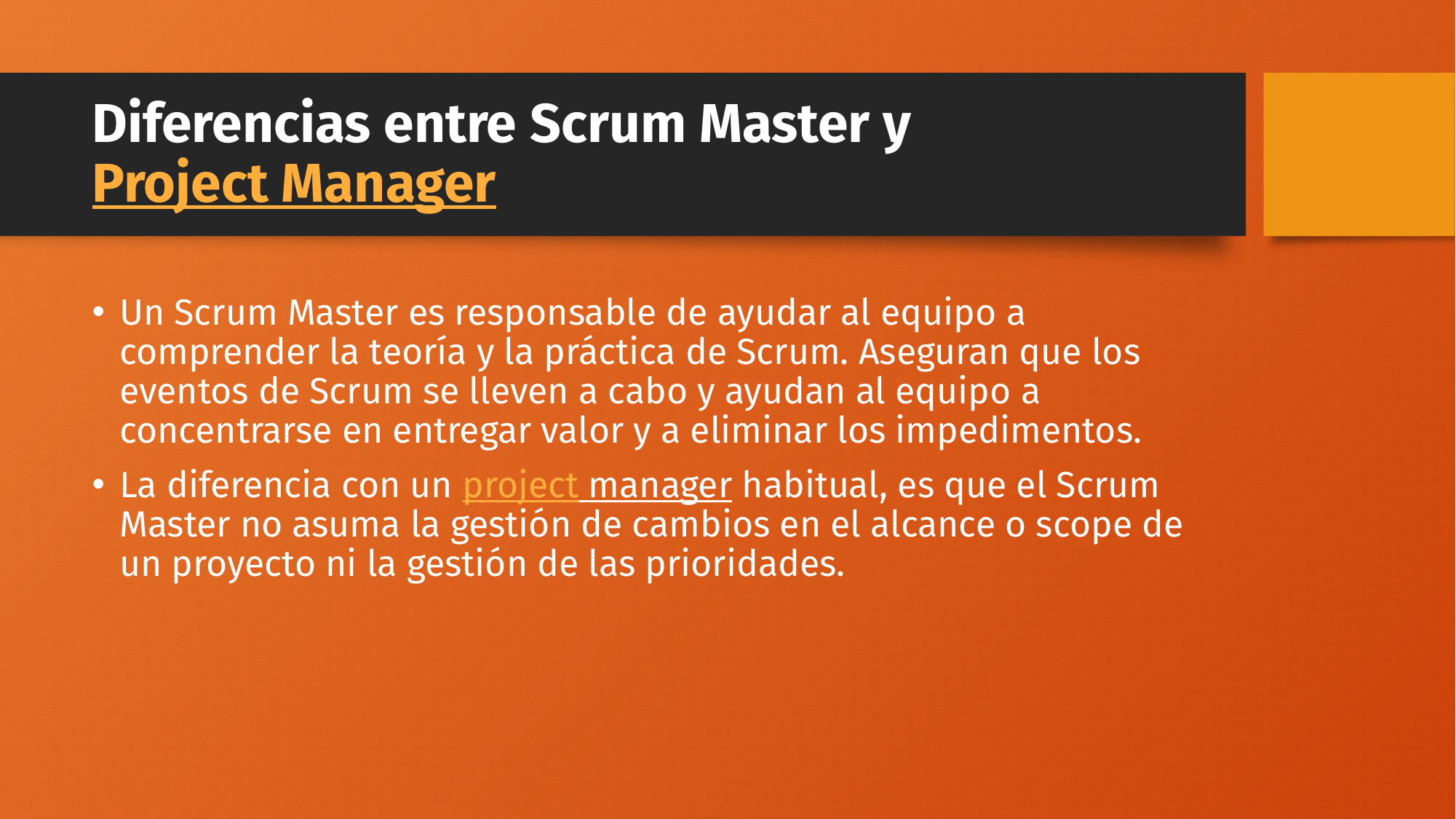

# Diferencias entre Scrum Master y Project Manager
Un Scrum Master es responsable de ayudar al equipo a comprender la teoría y la práctica de Scrum. Aseguran que los eventos de Scrum se lleven a cabo y ayudan al equipo a concentrarse en entregar valor y a eliminar los impedimentos.
La diferencia con un project manager habitual, es que el Scrum Master no asuma la gestión de cambios en el alcance o scope de un proyecto ni la gestión de las prioridades.